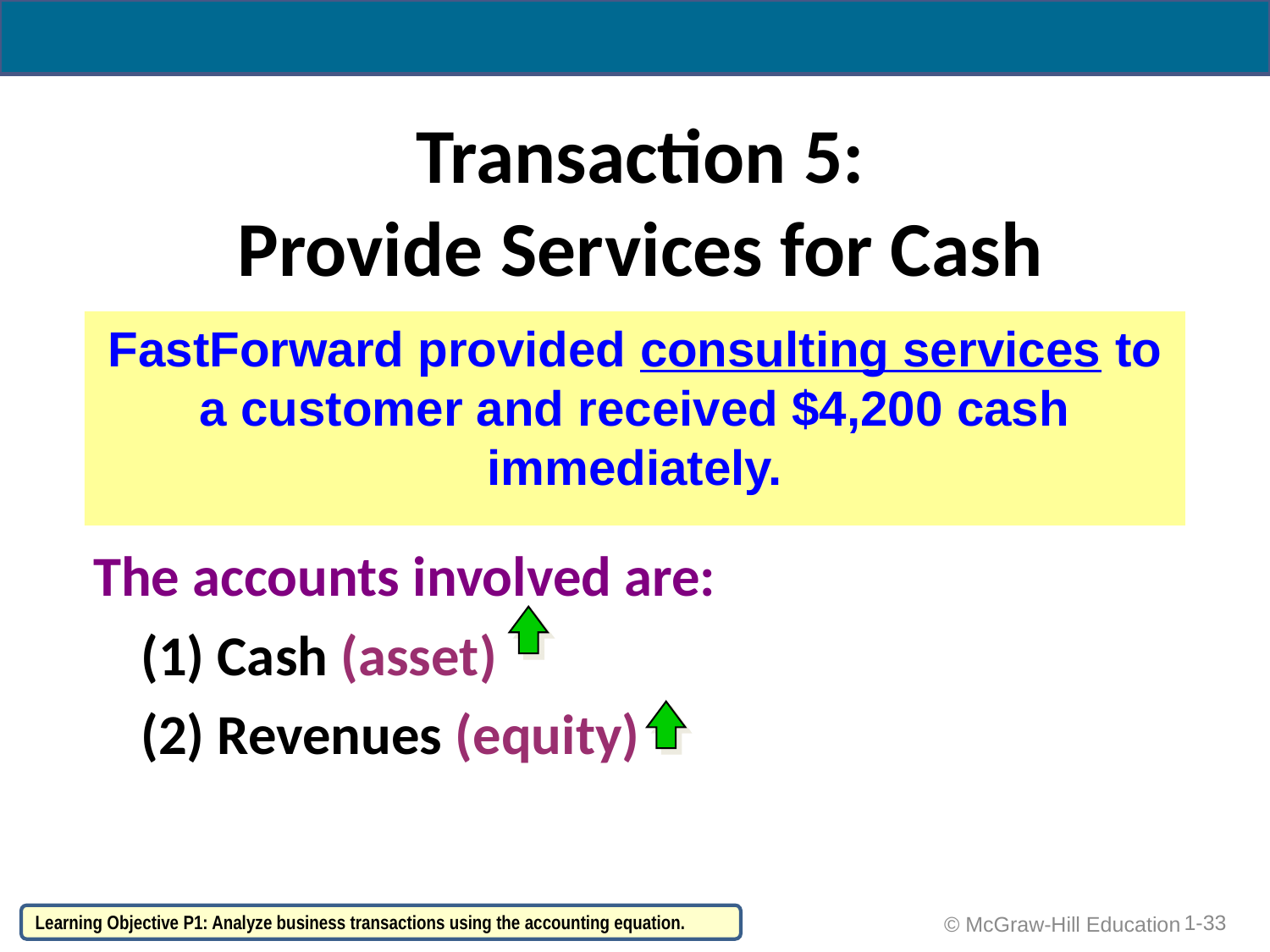

# Transaction 5: Provide Services for Cash
FastForward provided consulting services to a customer and received $4,200 cash immediately.
The accounts involved are:
	(1) Cash (asset)
	(2) Revenues (equity)

1-33
© McGraw-Hill Education
Learning Objective P1: Analyze business transactions using the accounting equation.